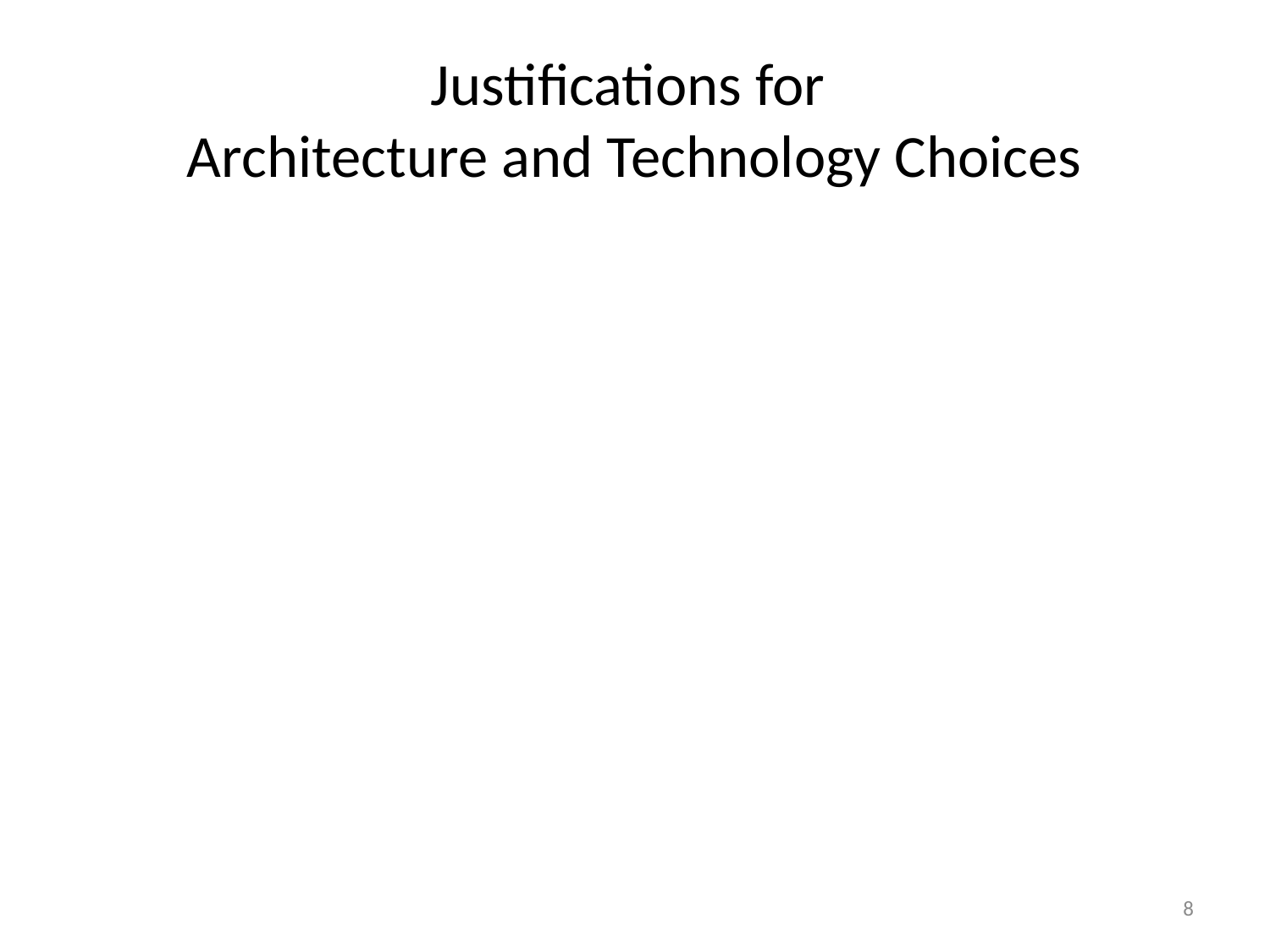

# Justifications for Architecture and Technology Choices

8